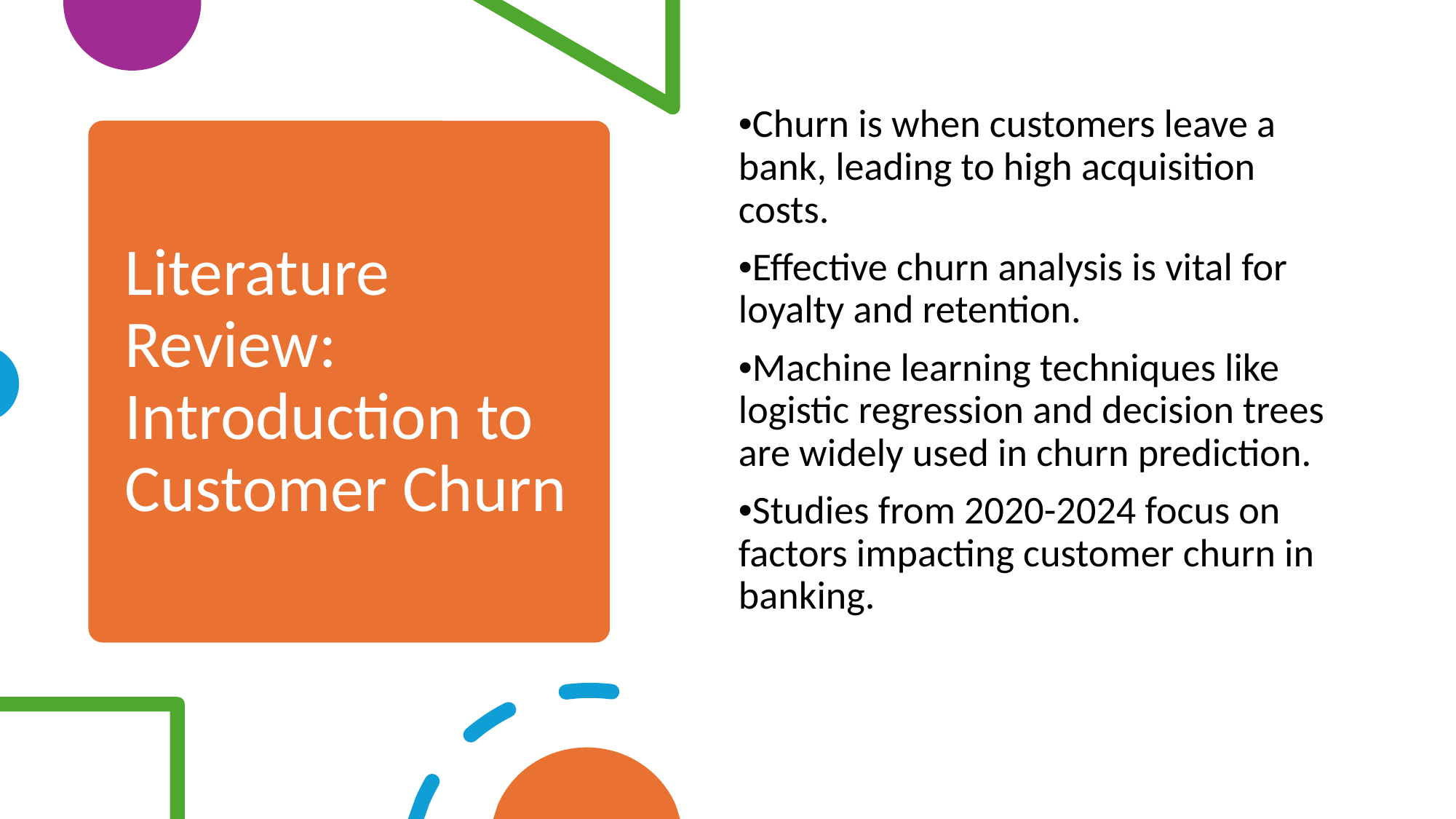

•Churn is when customers leave a bank, leading to high acquisition costs.
•Effective churn analysis is vital for loyalty and retention.
•Machine learning techniques like logistic regression and decision trees are widely used in churn prediction.
•Studies from 2020-2024 focus on factors impacting customer churn in banking.

# Literature Review: Introduction to Customer Churn